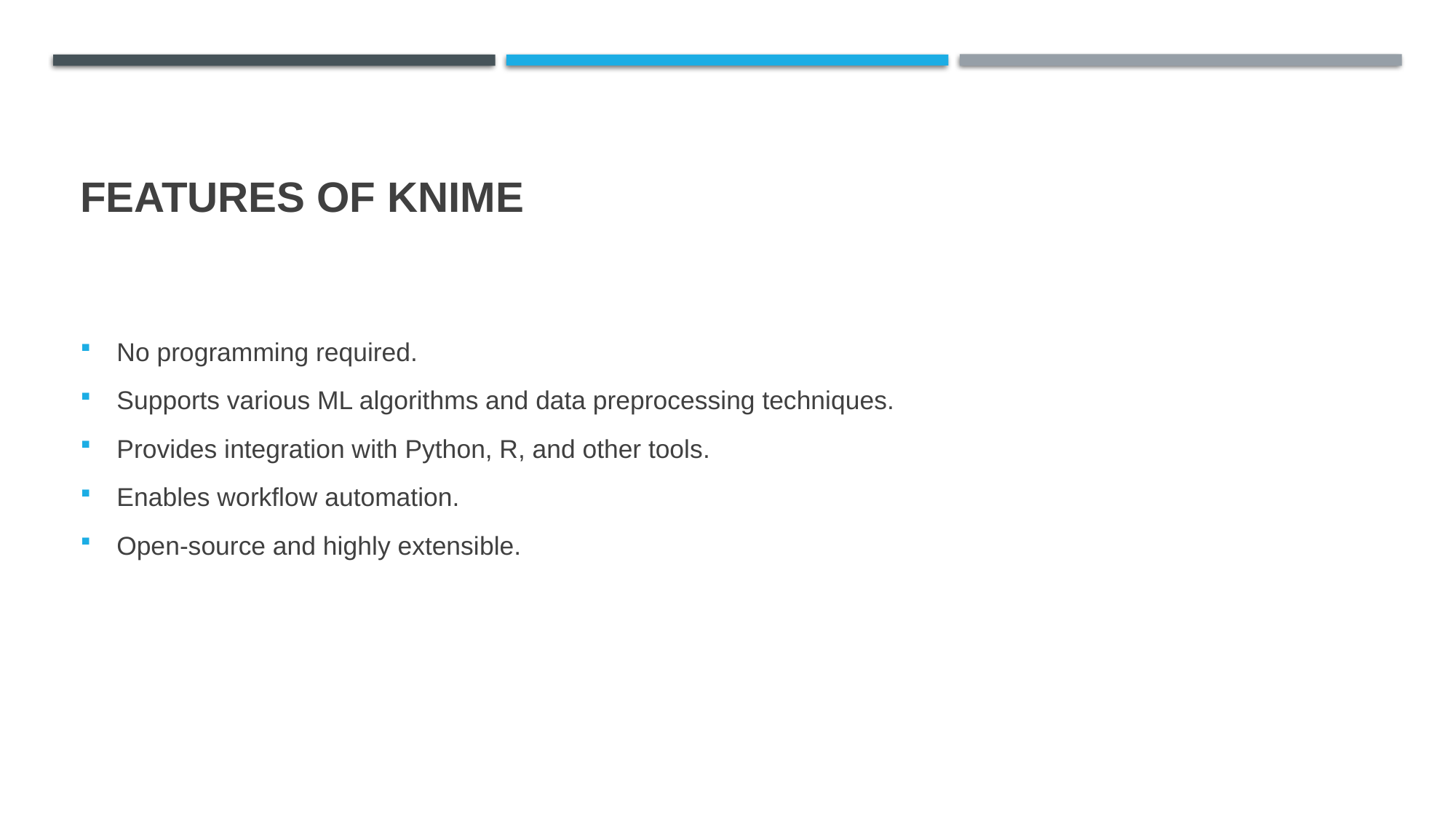

# Features of KNIME
No programming required.
Supports various ML algorithms and data preprocessing techniques.
Provides integration with Python, R, and other tools.
Enables workflow automation.
Open-source and highly extensible.